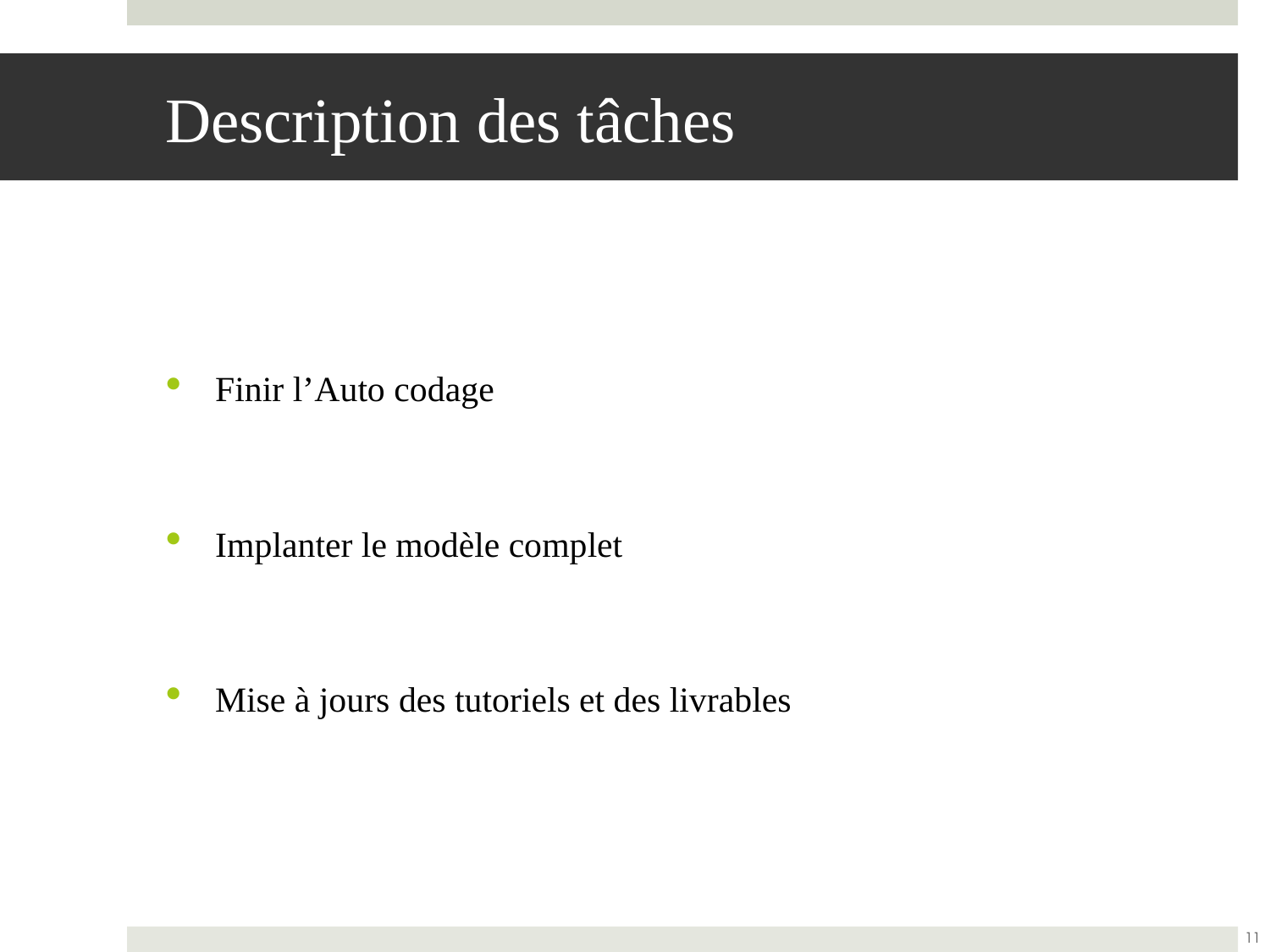

# Description des tâches
Finir l’Auto codage

Implanter le modèle complet

Mise à jours des tutoriels et des livrables
11